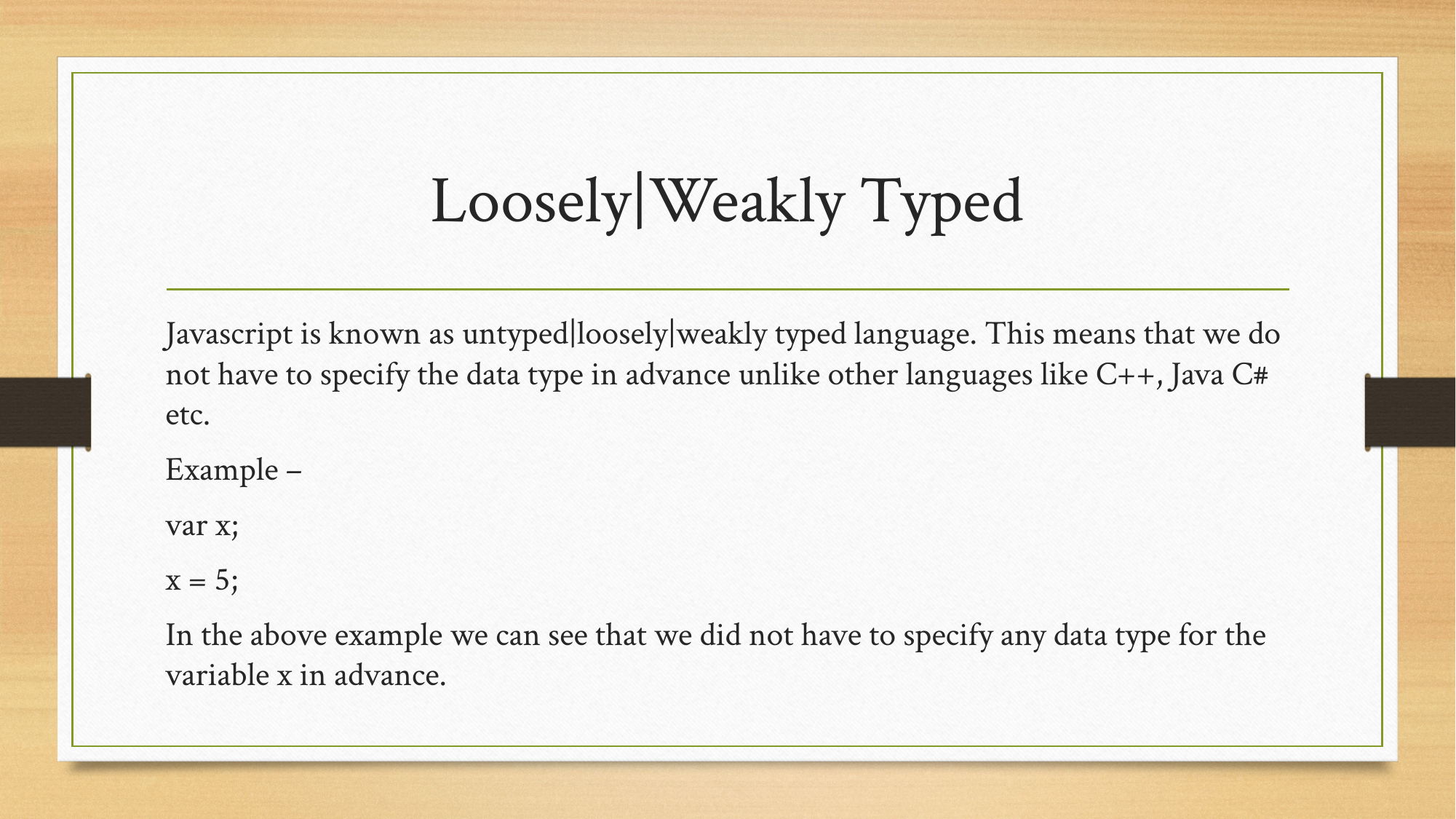

# Loosely|Weakly Typed
Javascript is known as untyped|loosely|weakly typed language. This means that we do not have to specify the data type in advance unlike other languages like C++, Java C# etc.
Example –
var x;
x = 5;
In the above example we can see that we did not have to specify any data type for the variable x in advance.